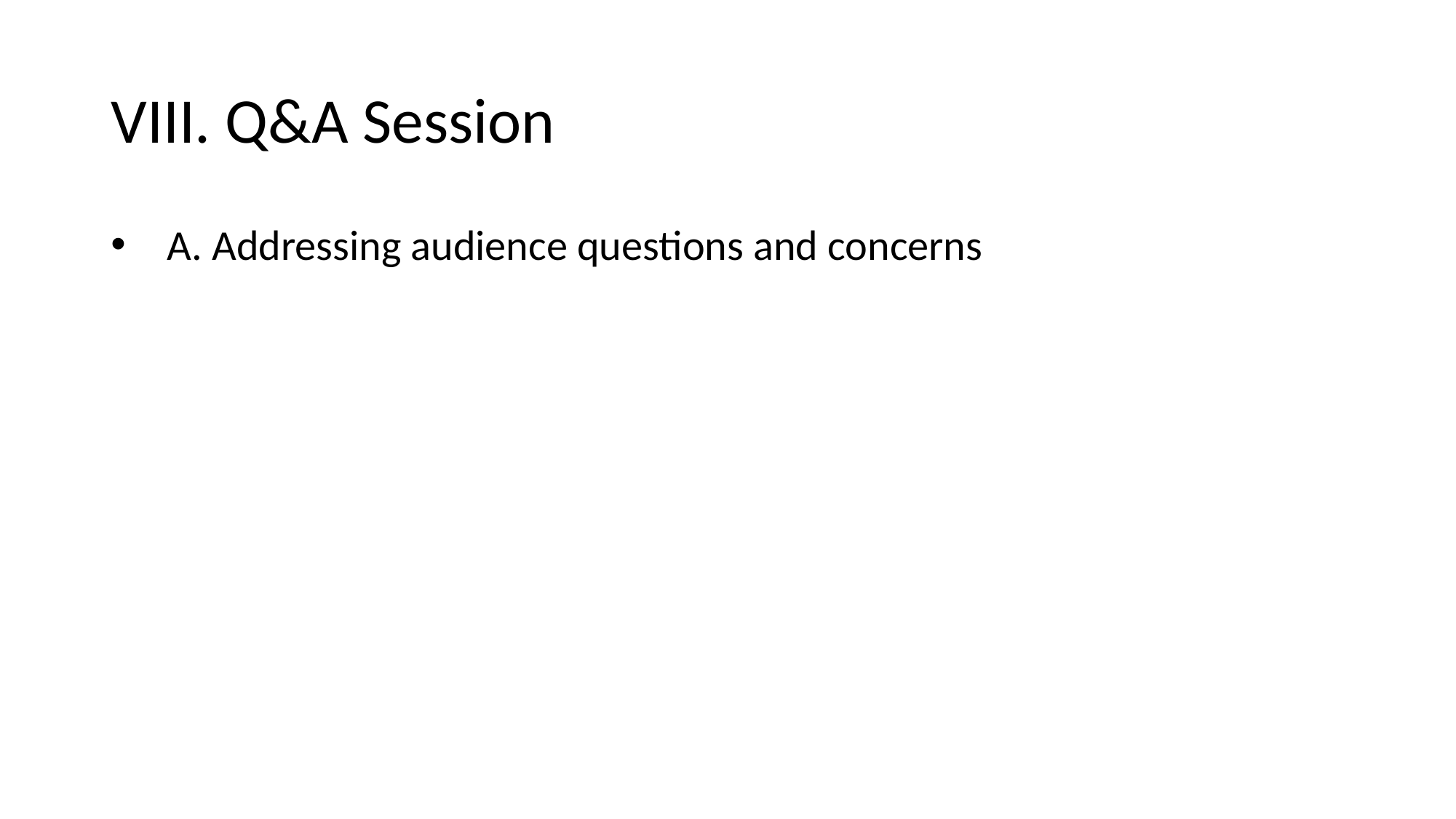

# VIII. Q&A Session
   A. Addressing audience questions and concerns